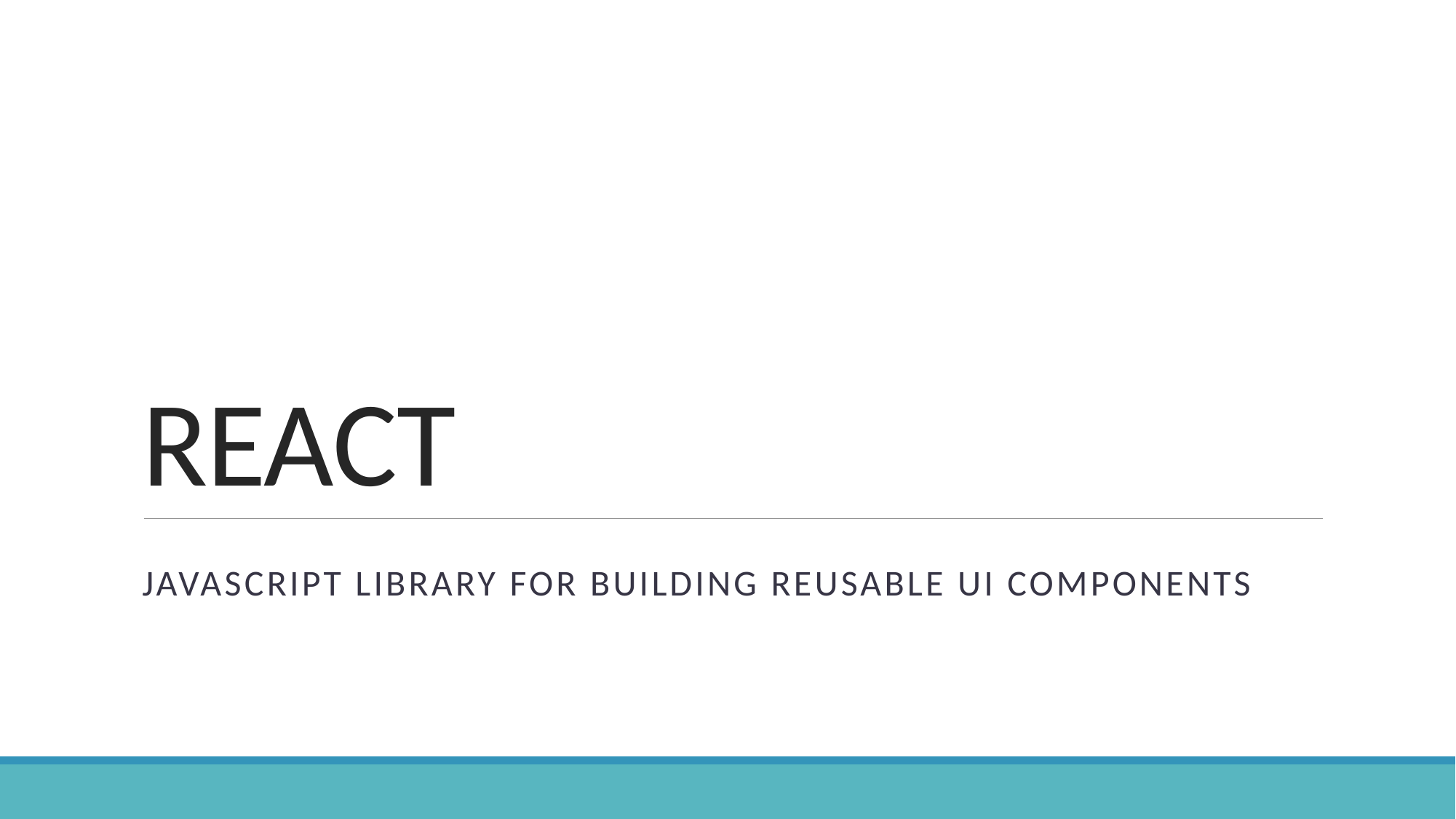

# REACT
JavaScript library for building reusable UI components